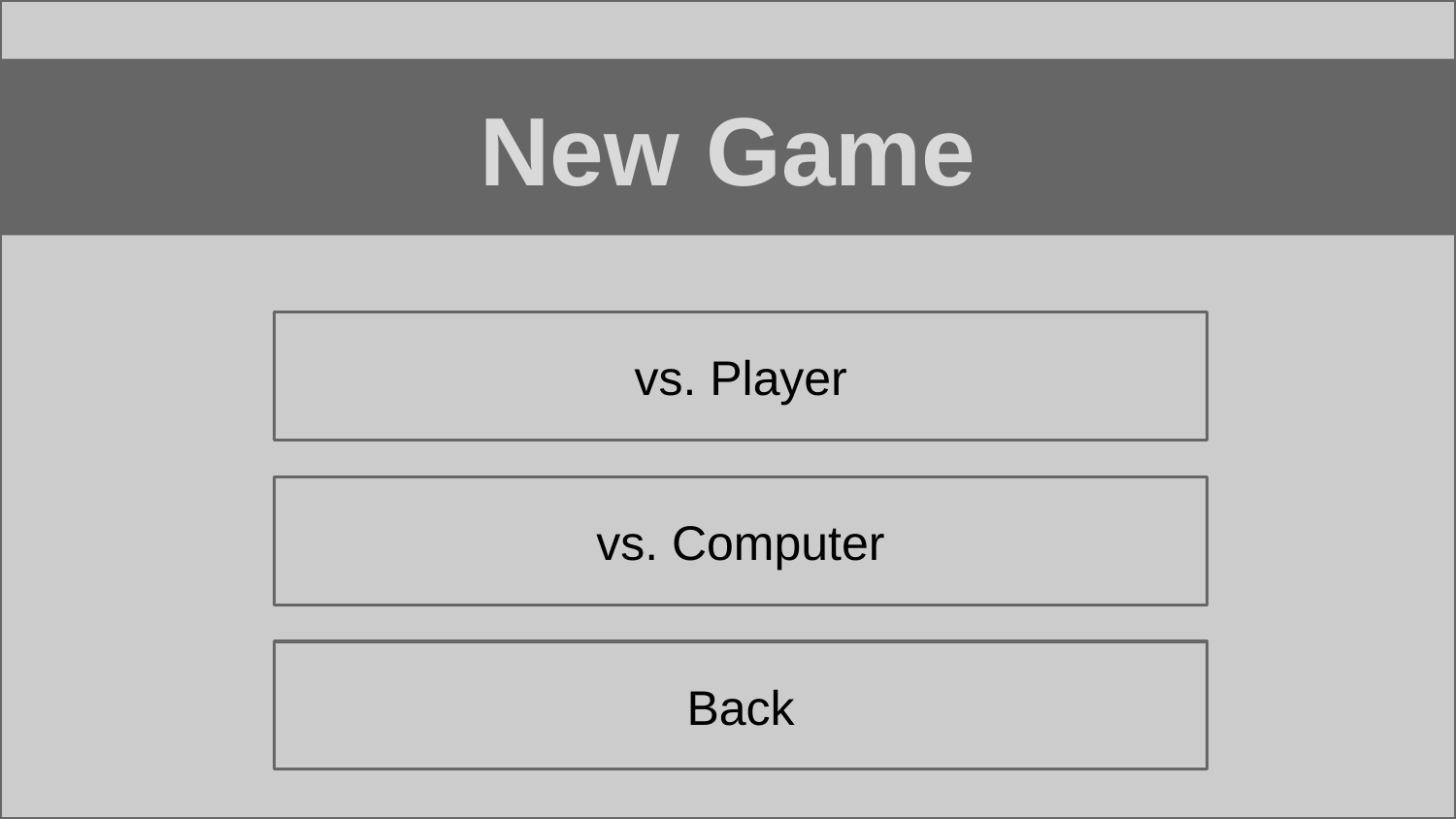

New Game
vs. Player
vs. Computer
Back